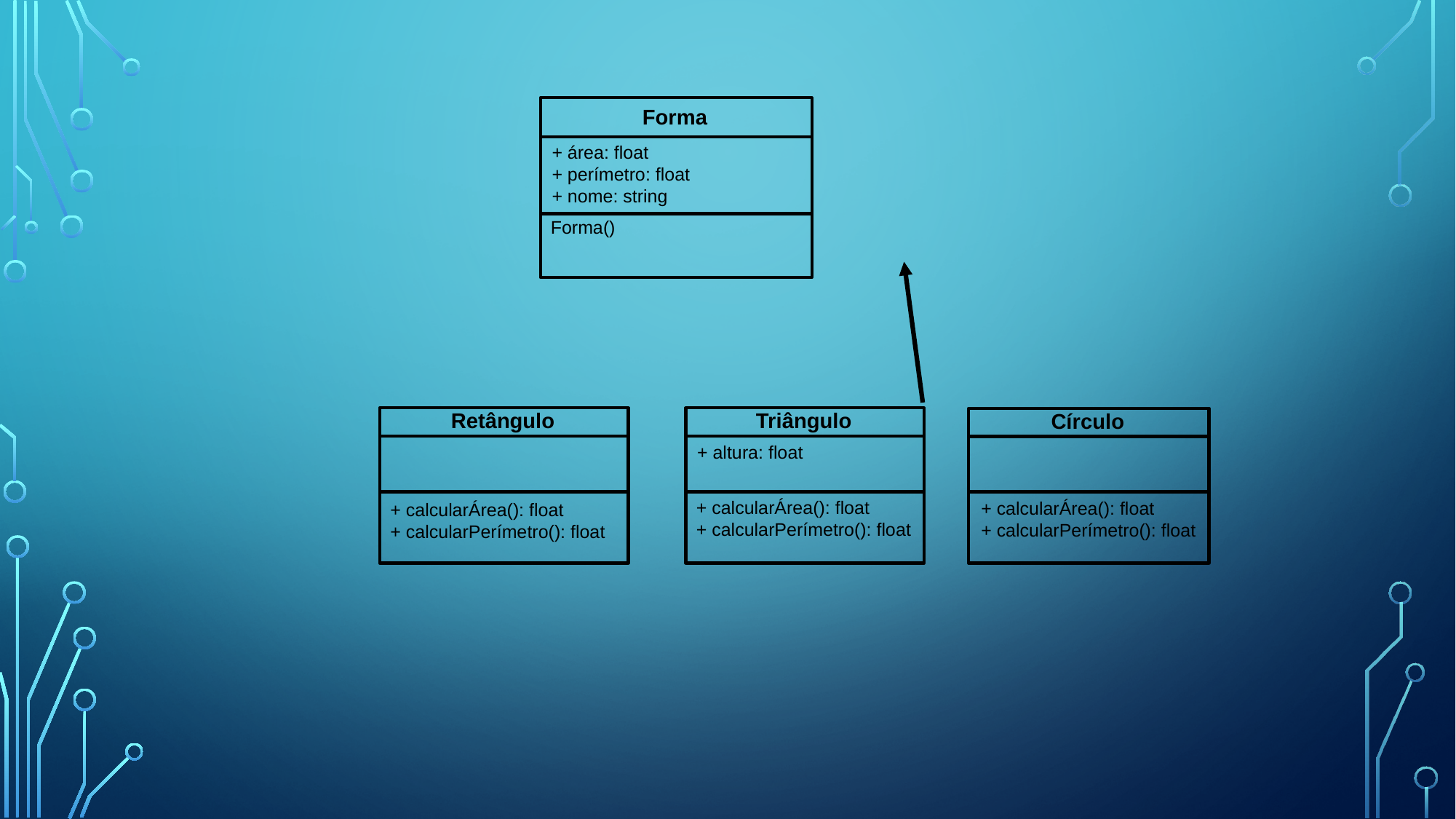

Forma
+ área: float
+ perímetro: float
+ nome: string
Forma()
Retângulo

Triângulo

+ altura: float

Círculo

+ calcularÁrea(): float
+ calcularPerímetro(): float
+ calcularÁrea(): float
+ calcularPerímetro(): float
+ calcularÁrea(): float
+ calcularPerímetro(): float